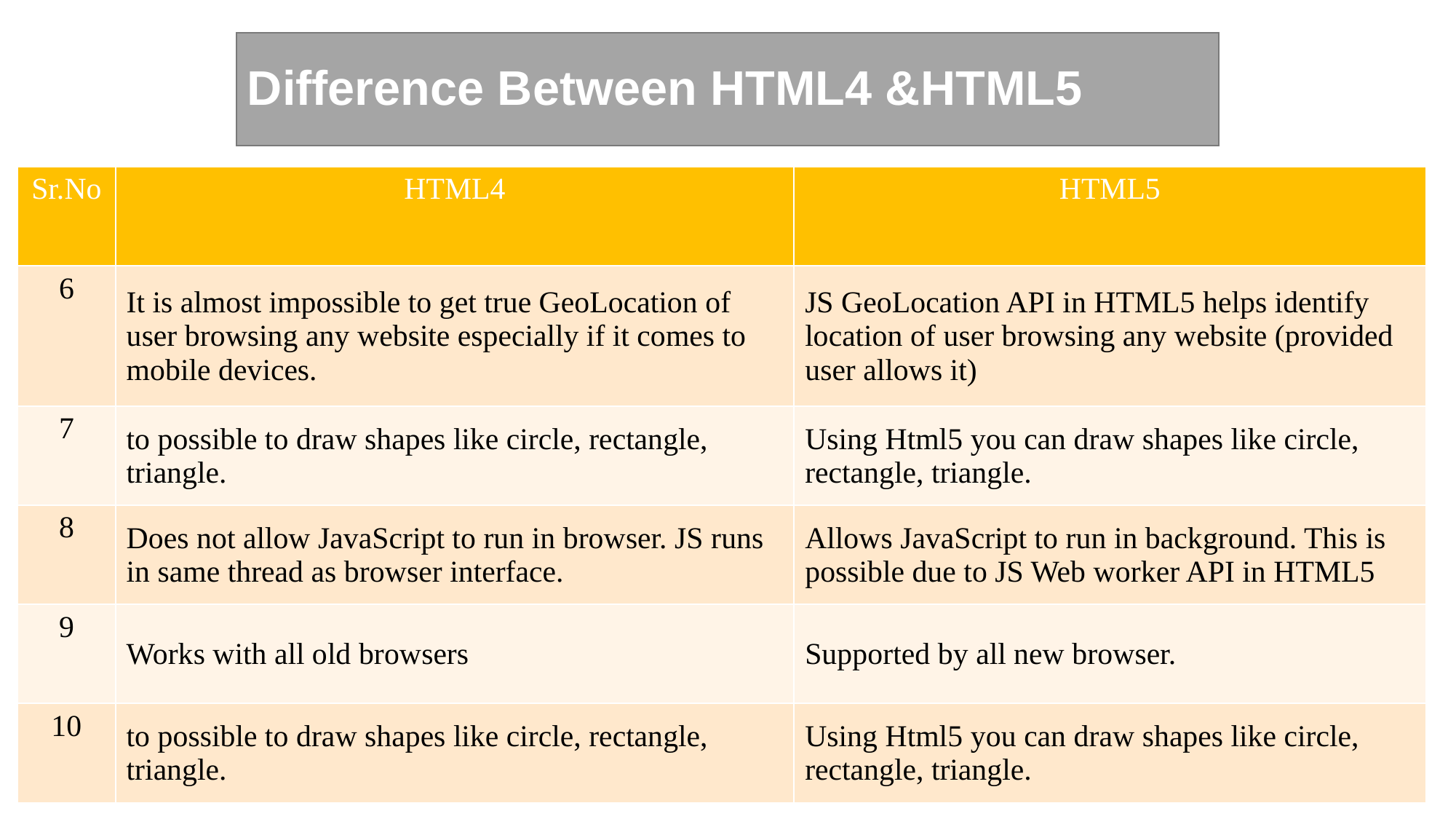

# Difference Between HTML4 &HTML5
| Sr.No | HTML4 | HTML5 |
| --- | --- | --- |
| 6 | It is almost impossible to get true GeoLocation of user browsing any website especially if it comes to mobile devices. | JS GeoLocation API in HTML5 helps identify location of user browsing any website (provided user allows it) |
| 7 | to possible to draw shapes like circle, rectangle, triangle. | Using Html5 you can draw shapes like circle, rectangle, triangle. |
| 8 | Does not allow JavaScript to run in browser. JS runs in same thread as browser interface. | Allows JavaScript to run in background. This is possible due to JS Web worker API in HTML5 |
| 9 | Works with all old browsers | Supported by all new browser. |
| 10 | to possible to draw shapes like circle, rectangle, triangle. | Using Html5 you can draw shapes like circle, rectangle, triangle. |
14